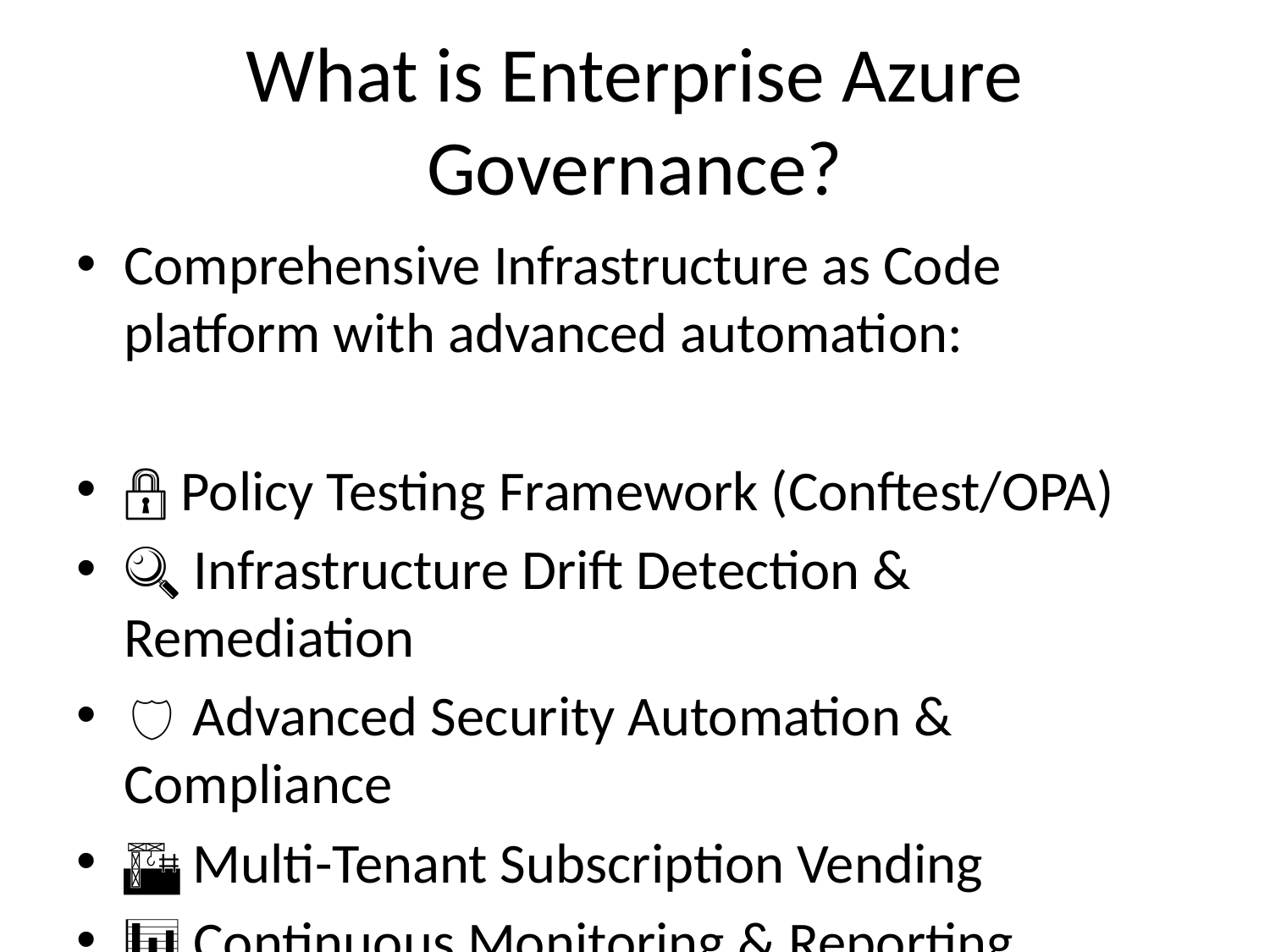

# What is Enterprise Azure Governance?
Comprehensive Infrastructure as Code platform with advanced automation:

🔒 Policy Testing Framework (Conftest/OPA)
🔍 Infrastructure Drift Detection & Remediation
🛡️ Advanced Security Automation & Compliance
🏗️ Multi-Tenant Subscription Vending
📊 Continuous Monitoring & Reporting
🚀 DevSecOps Pipeline Integration
🏷️ Standardized Naming & Resource Management